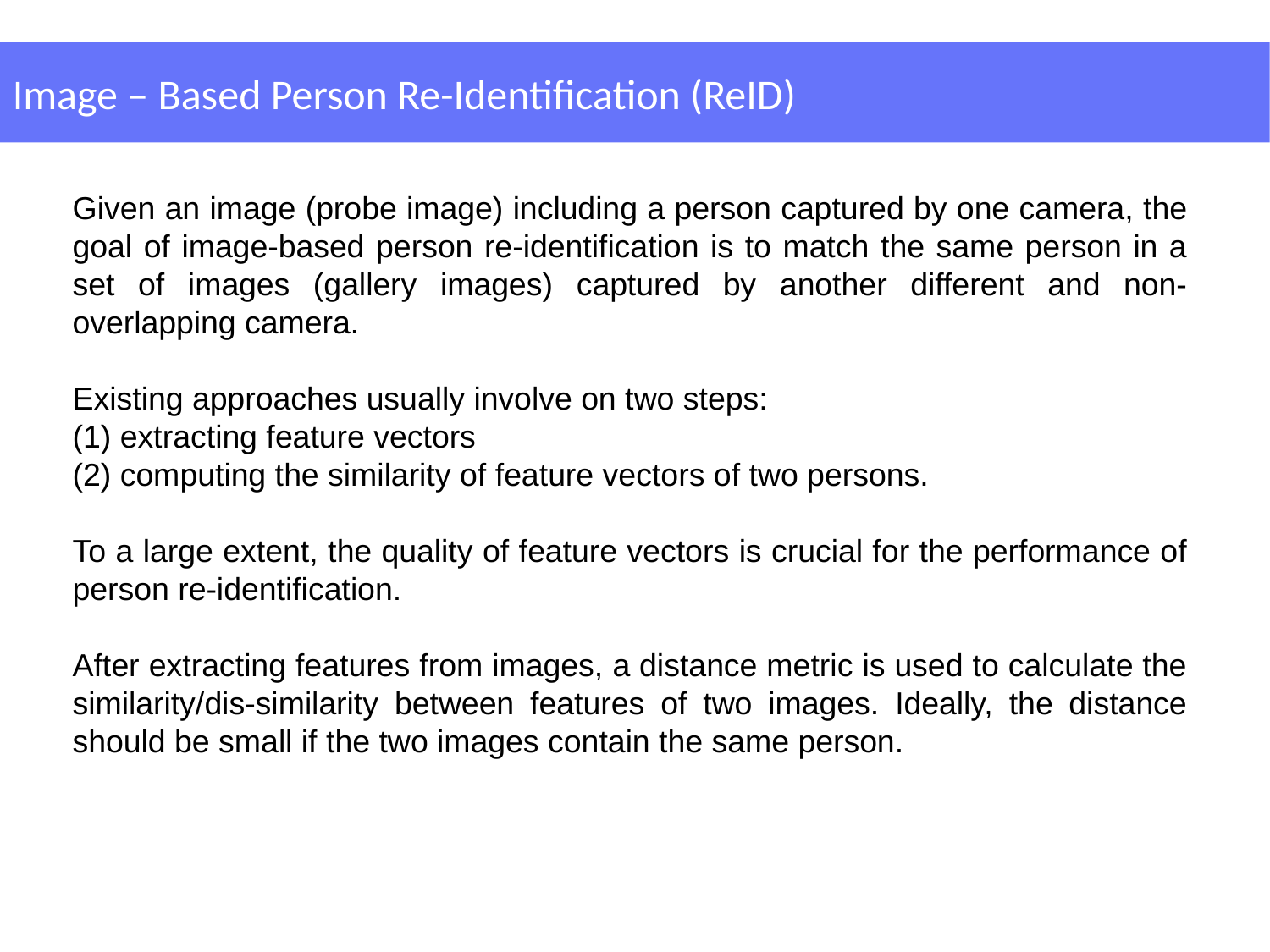

Image – Based Person Re-Identification (ReID)
Given an image (probe image) including a person captured by one camera, the goal of image-based person re-identification is to match the same person in a set of images (gallery images) captured by another different and non-overlapping camera.

Existing approaches usually involve on two steps:
(1) extracting feature vectors
(2) computing the similarity of feature vectors of two persons.

To a large extent, the quality of feature vectors is crucial for the performance of person re-identification.

After extracting features from images, a distance metric is used to calculate the similarity/dis-similarity between features of two images. Ideally, the distance should be small if the two images contain the same person.